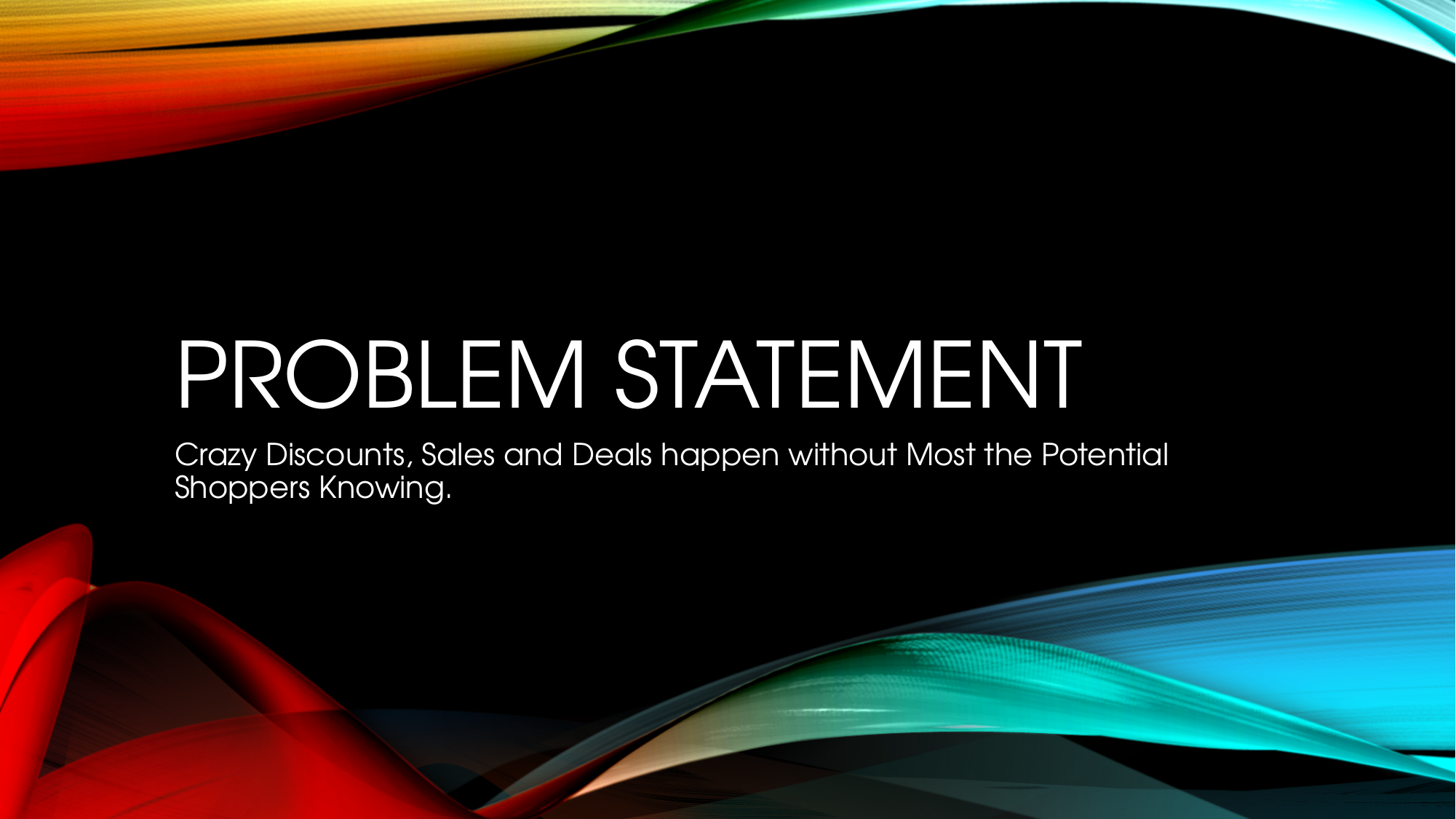

# Problem Statement
Crazy Discounts, Sales and Deals happen without Most the Potential Shoppers Knowing.